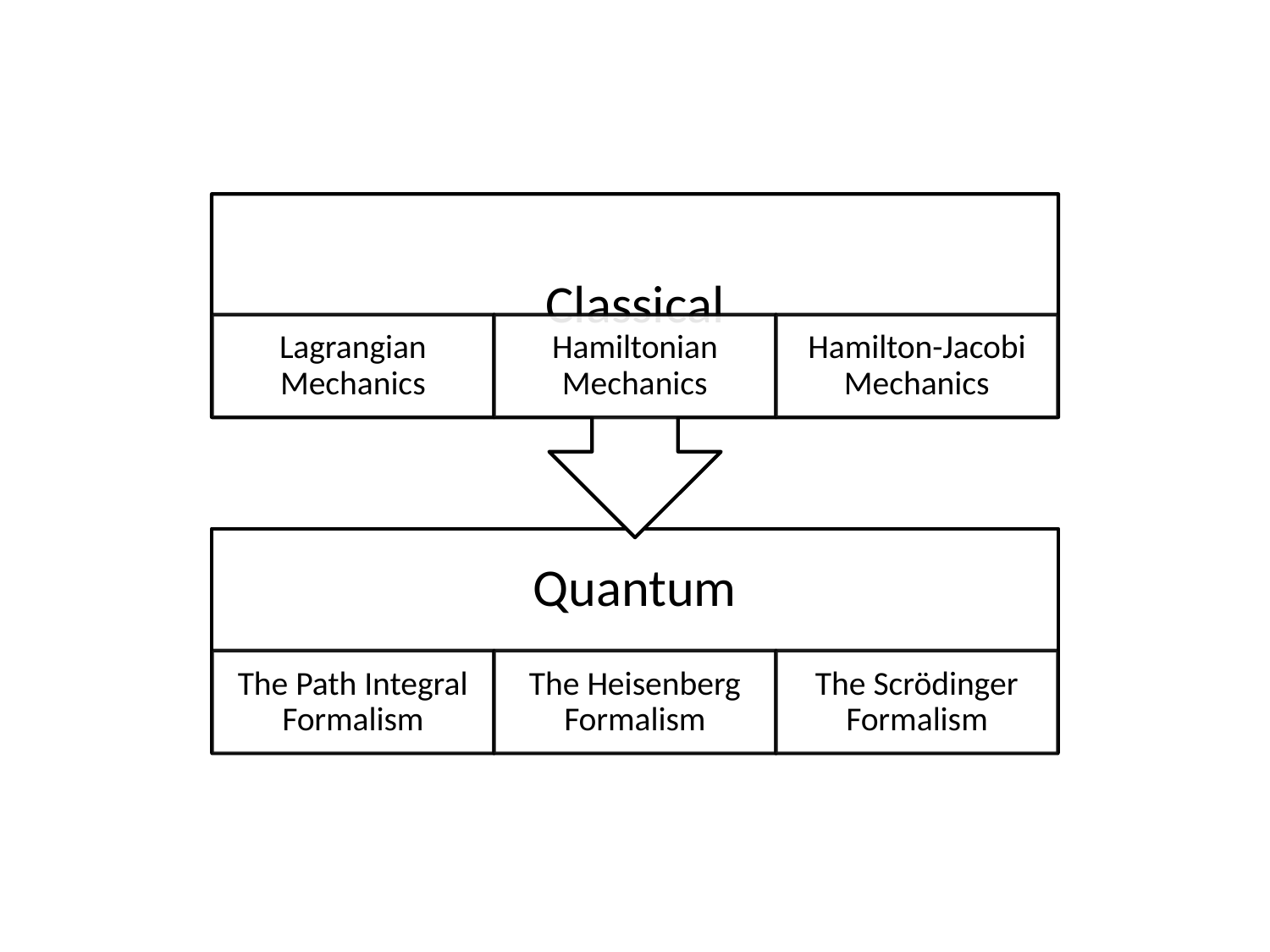

Quantum
The Path Integral Formalism
The Heisenberg Formalism
The Scrödinger Formalism
Classical
Lagrangian Mechanics
Hamiltonian Mechanics
Hamilton-Jacobi Mechanics